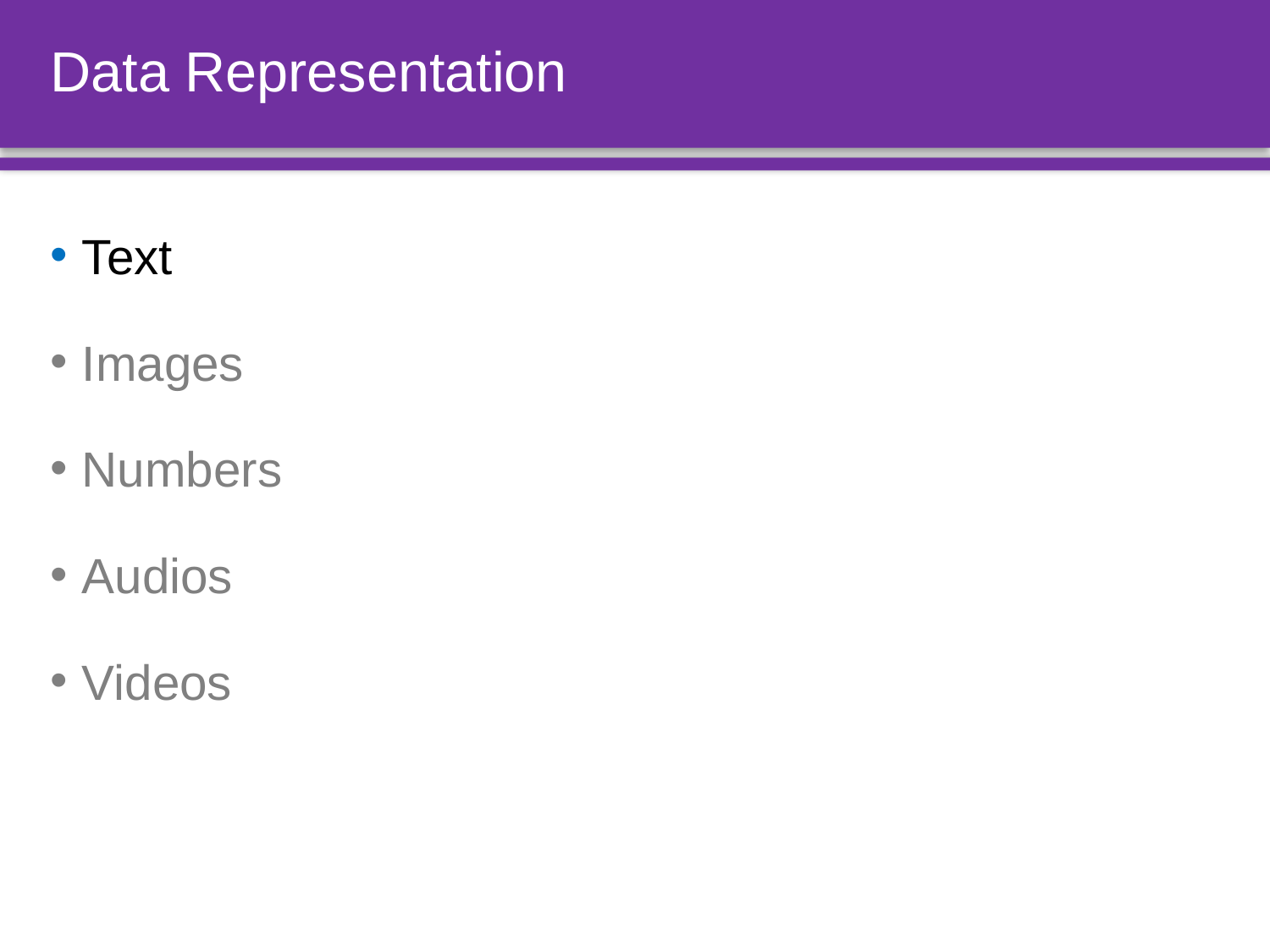

# Data Representation
Text
Images
Numbers
Audios
Videos